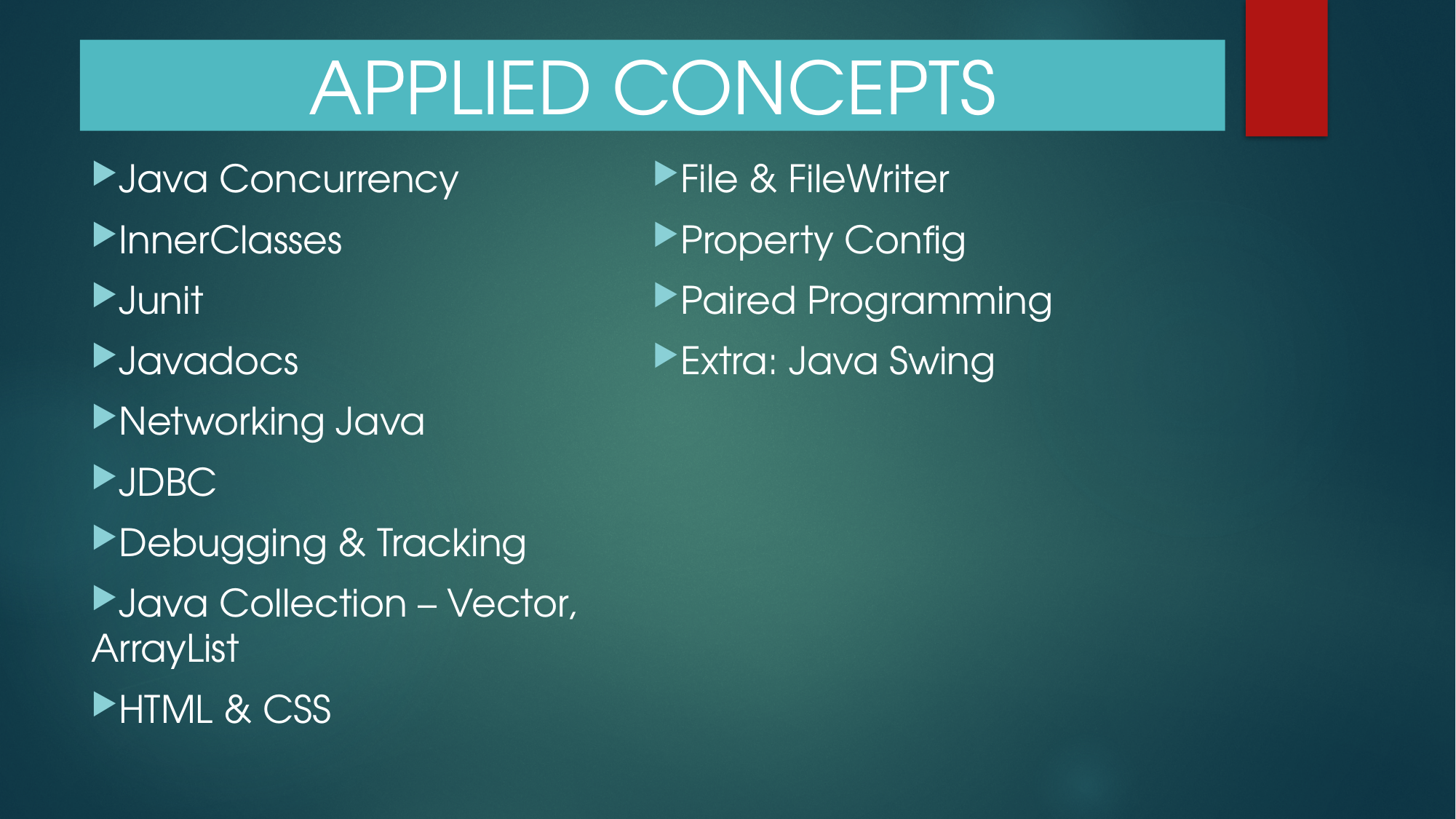

# APPLIED CONCEPTS
Java Concurrency
InnerClasses
Junit
Javadocs
Networking Java
JDBC
Debugging & Tracking
Java Collection – Vector, ArrayList
HTML & CSS
File & FileWriter
Property Config
Paired Programming
Extra: Java Swing